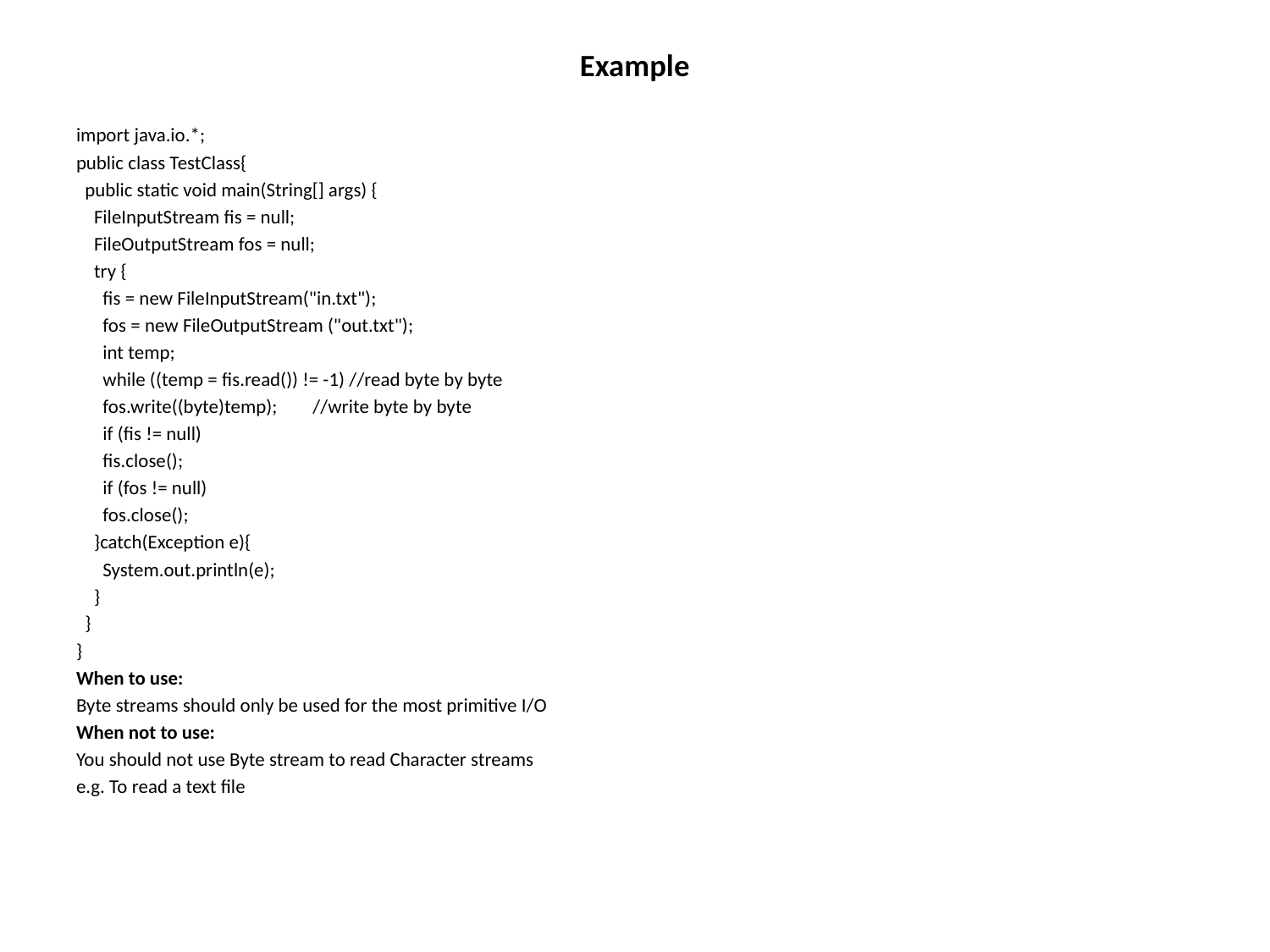

# Example
import java.io.*;
public class TestClass{
  public static void main(String[] args) {
    FileInputStream fis = null;
    FileOutputStream fos = null;
    try {
      fis = new FileInputStream("in.txt");
      fos = new FileOutputStream ("out.txt");
      int temp;
      while ((temp = fis.read()) != -1) //read byte by byte
      fos.write((byte)temp);        //write byte by byte
      if (fis != null)
      fis.close();
      if (fos != null)
      fos.close();
    }catch(Exception e){
      System.out.println(e);
    }
  }
}
When to use:
Byte streams should only be used for the most primitive I/O
When not to use:
You should not use Byte stream to read Character streams
e.g. To read a text file